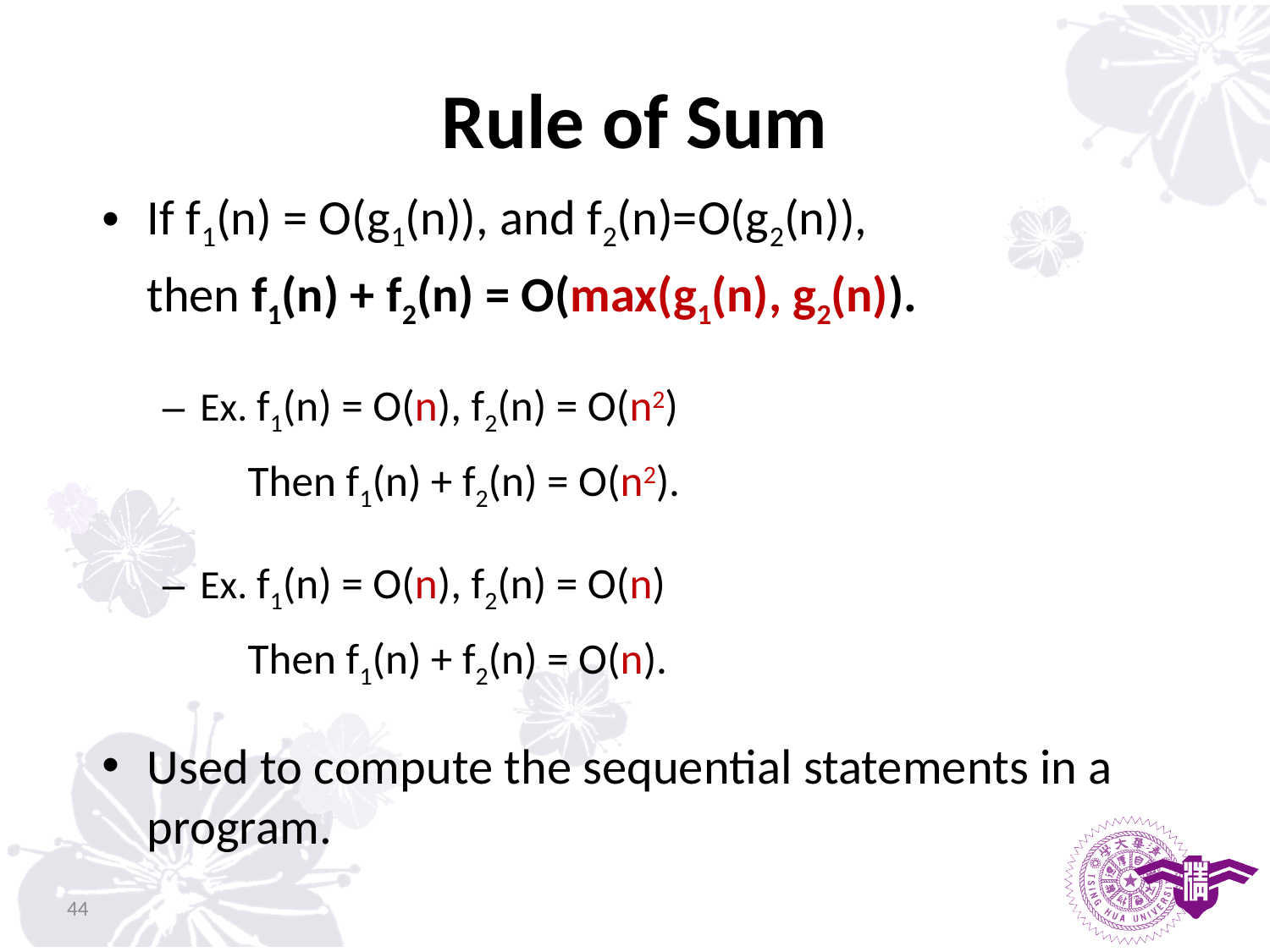

# Rule of Sum
If f1(n) = O(g1(n)), and f2(n)=O(g2(n)),
    then f1(n) + f2(n) = O(max(g1(n), g2(n)).

Ex. f1(n) = O(n), f2(n) = O(n2)
             Then f1(n) + f2(n) = O(n2).

Ex. f1(n) = O(n), f2(n) = O(n)
             Then f1(n) + f2(n) = O(n).

Used to compute the sequential statements in a program.
44